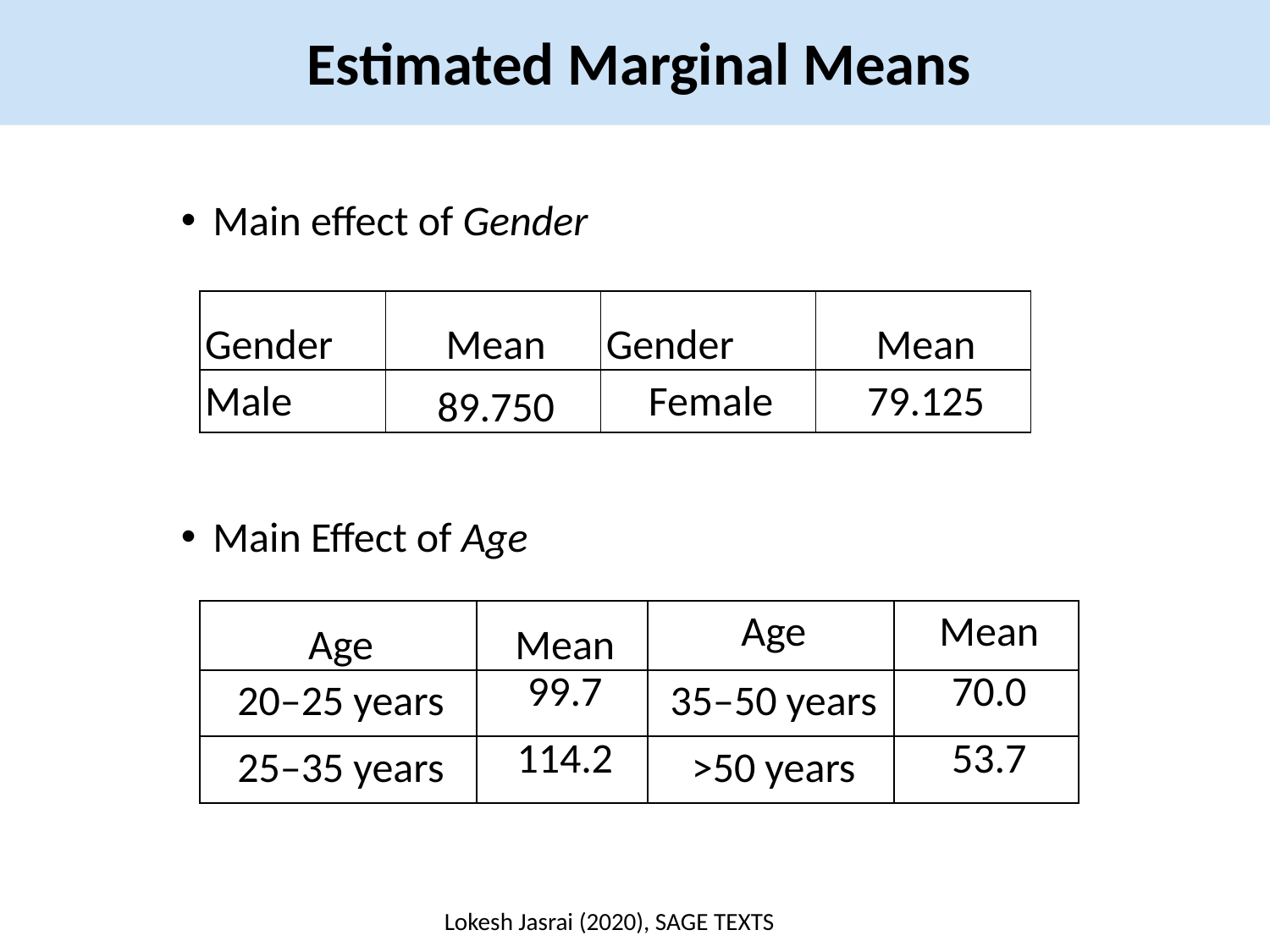

Estimated Marginal Means
Main effect of Gender

Main Effect of Age

| Gender | Mean | Gender | Mean |
| --- | --- | --- | --- |
| Male | 89.750 | Female | 79.125 |
| Age | Mean | Age | Mean |
| --- | --- | --- | --- |
| 20–25 years | 99.7 | 35–50 years | 70.0 |
| 25–35 years | 114.2 | >50 years | 53.7 |
Lokesh Jasrai (2020), SAGE TEXTS